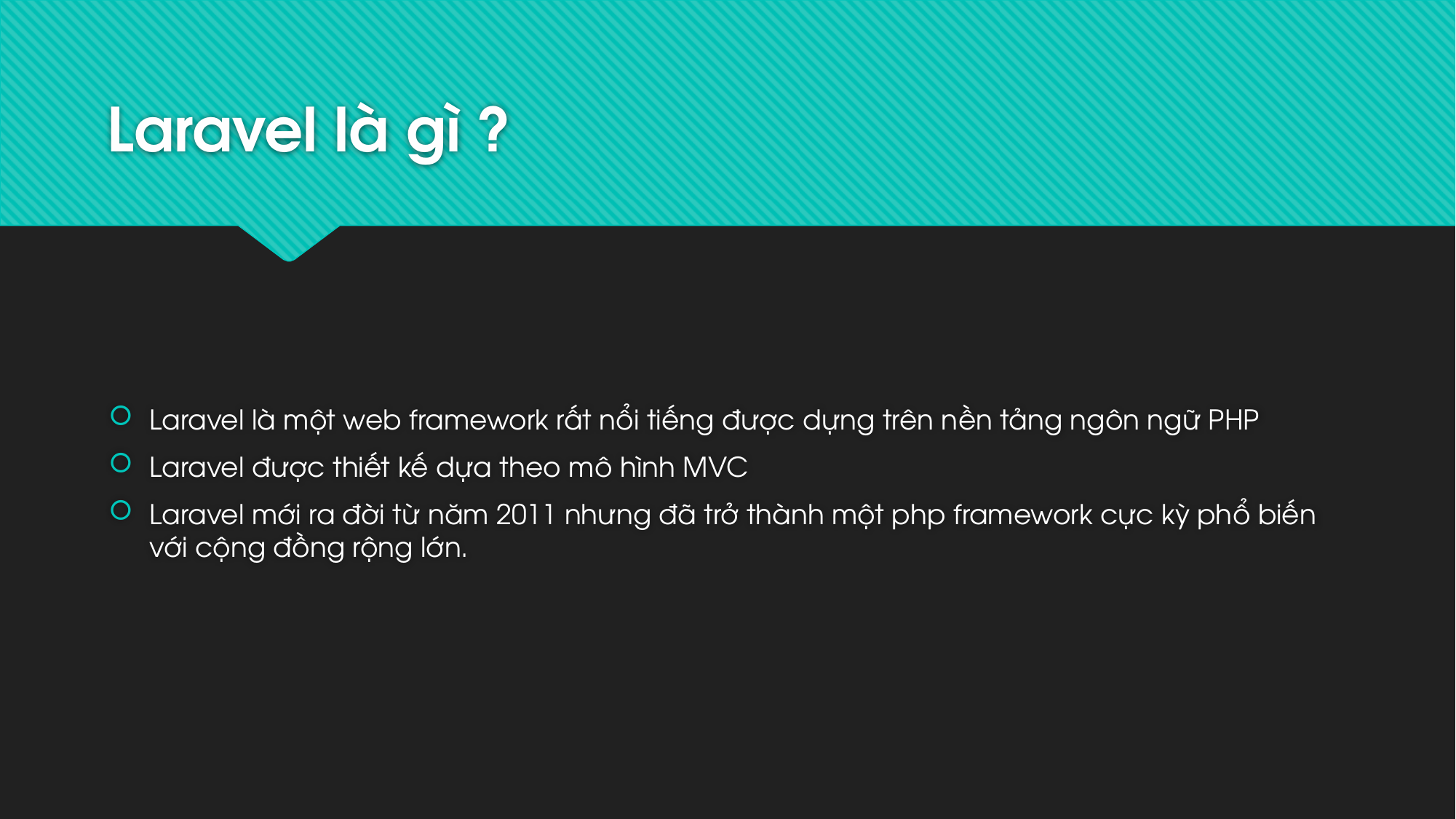

# Laravel là gì ?
Laravel là một web framework rất nổi tiếng được dựng trên nền tảng ngôn ngữ PHP
Laravel được thiết kế dựa theo mô hình MVC
Laravel mới ra đời từ năm 2011 nhưng đã trở thành một php framework cực kỳ phổ biến với cộng đồng rộng lớn.